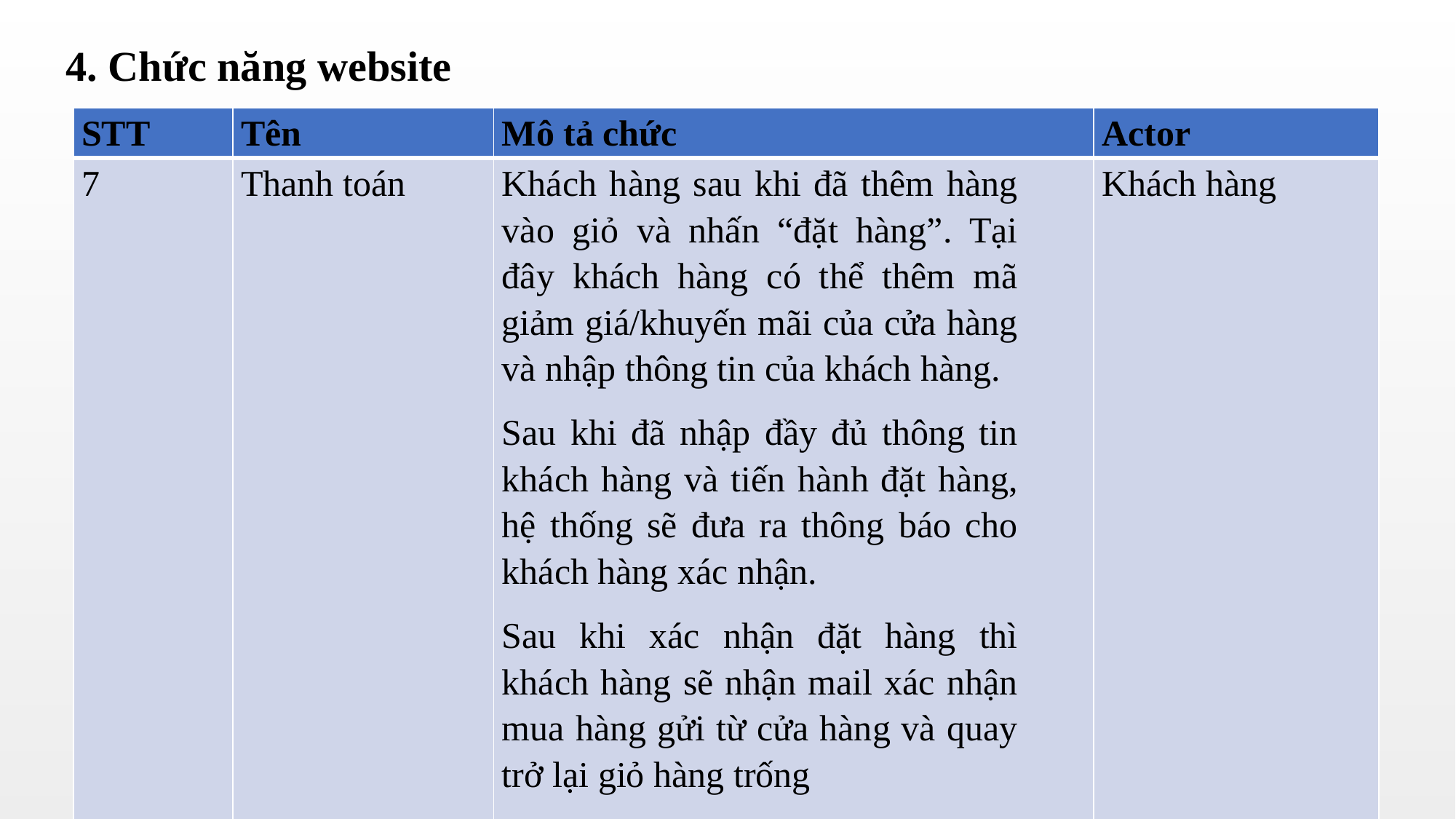

4. Chức năng website
| STT | Tên | Mô tả chức | Actor |
| --- | --- | --- | --- |
| 7 | Thanh toán | Khách hàng sau khi đã thêm hàng vào giỏ và nhấn “đặt hàng”. Tại đây khách hàng có thể thêm mã giảm giá/khuyến mãi của cửa hàng và nhập thông tin của khách hàng. Sau khi đã nhập đầy đủ thông tin khách hàng và tiến hành đặt hàng, hệ thống sẽ đưa ra thông báo cho khách hàng xác nhận. Sau khi xác nhận đặt hàng thì khách hàng sẽ nhận mail xác nhận mua hàng gửi từ cửa hàng và quay trở lại giỏ hàng trống | Khách hàng |